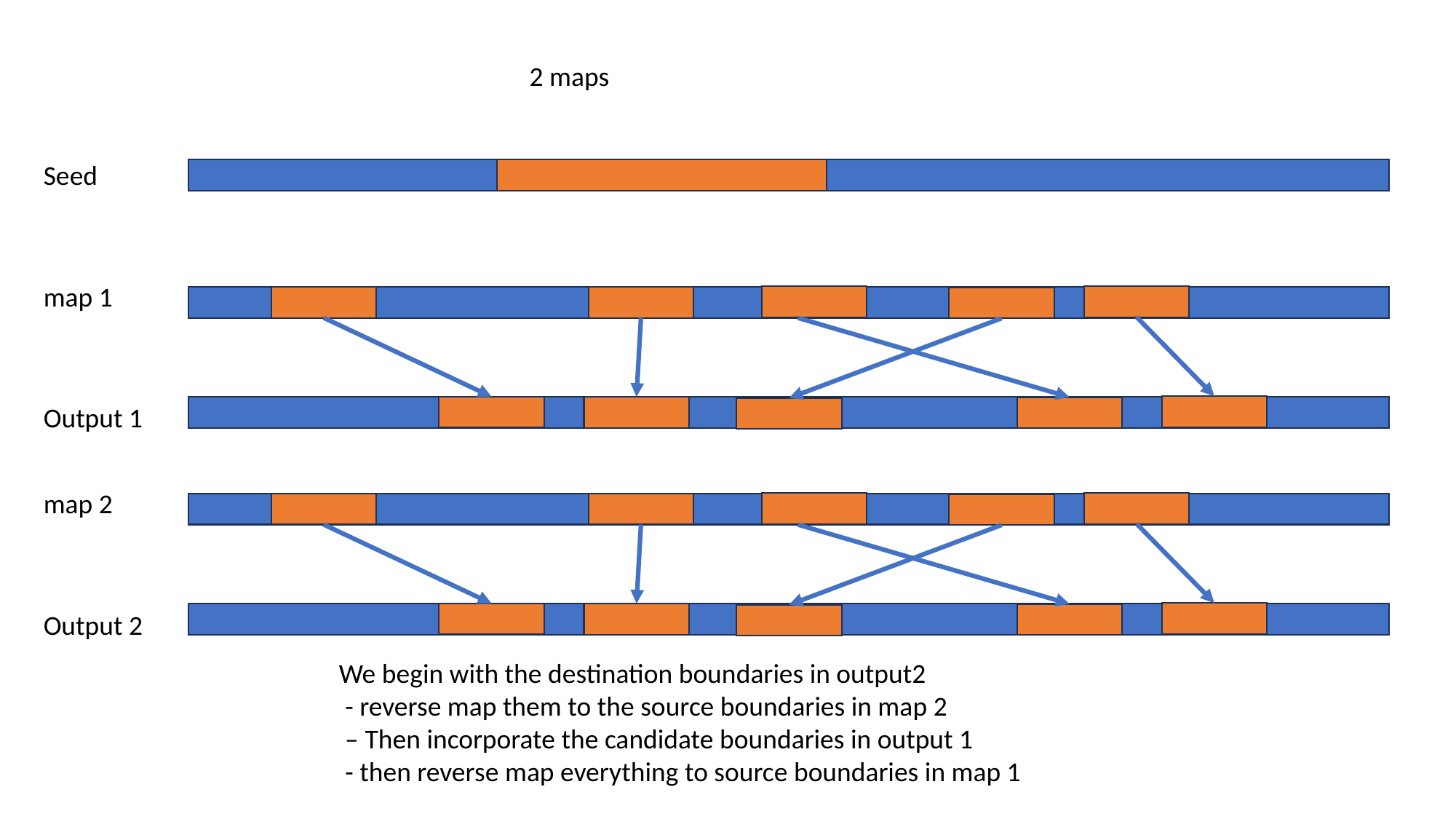

2 maps
Seed

map 1

Output 1

map 2

Output 2

We begin with the destination boundaries in output2
 - reverse map them to the source boundaries in map 2
 – Then incorporate the candidate boundaries in output 1
 - then reverse map everything to source boundaries in map 1